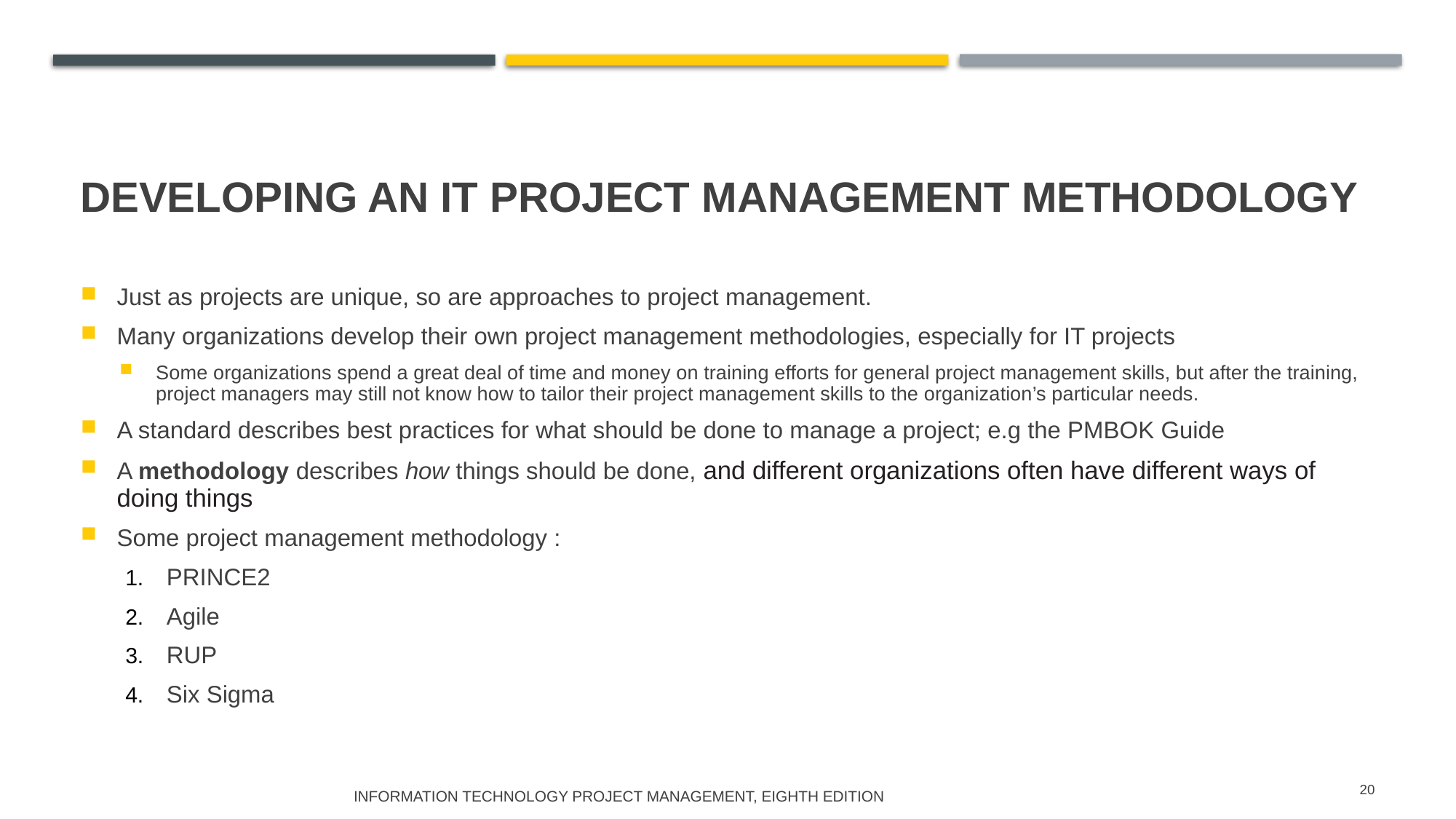

# Developing an IT Project Management Methodology
Just as projects are unique, so are approaches to project management.
Many organizations develop their own project management methodologies, especially for IT projects
Some organizations spend a great deal of time and money on training efforts for general project management skills, but after the training, project managers may still not know how to tailor their project management skills to the organization’s particular needs.
A standard describes best practices for what should be done to manage a project; e.g the PMBOK Guide
A methodology describes how things should be done, and different organizations often have different ways of doing things
Some project management methodology :
PRINCE2
Agile
RUP
Six Sigma
Information Technology Project Management, Eighth Edition
20